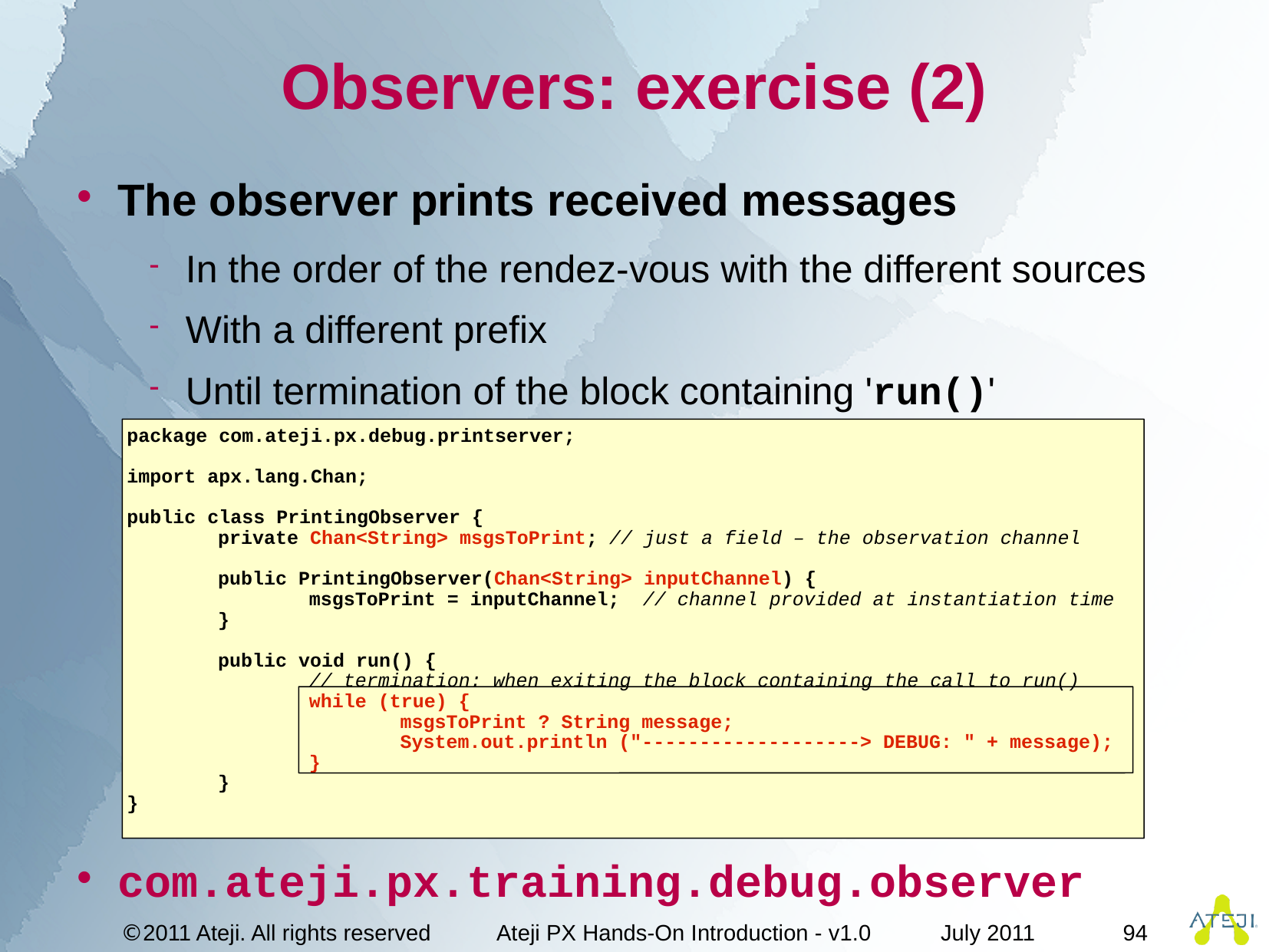

# Observers: exercise (2)
The observer prints received messages
In the order of the rendez-vous with the different sources
With a different prefix
Until termination of the block containing 'run()'
com.ateji.px.training.debug.observer
package com.ateji.px.debug.printserver;

import apx.lang.Chan;

public class PrintingObserver {
	private Chan<String> msgsToPrint; // just a field – the observation channel

	public PrintingObserver(Chan<String> inputChannel) {
		msgsToPrint = inputChannel;  // channel provided at instantiation time
	}

	public void run() {
		// termination: when exiting the block containing the call to run()
		while (true) {
			msgsToPrint ? String message;
			System.out.println ("-------------------> DEBUG: " + message);
		}
	}
}